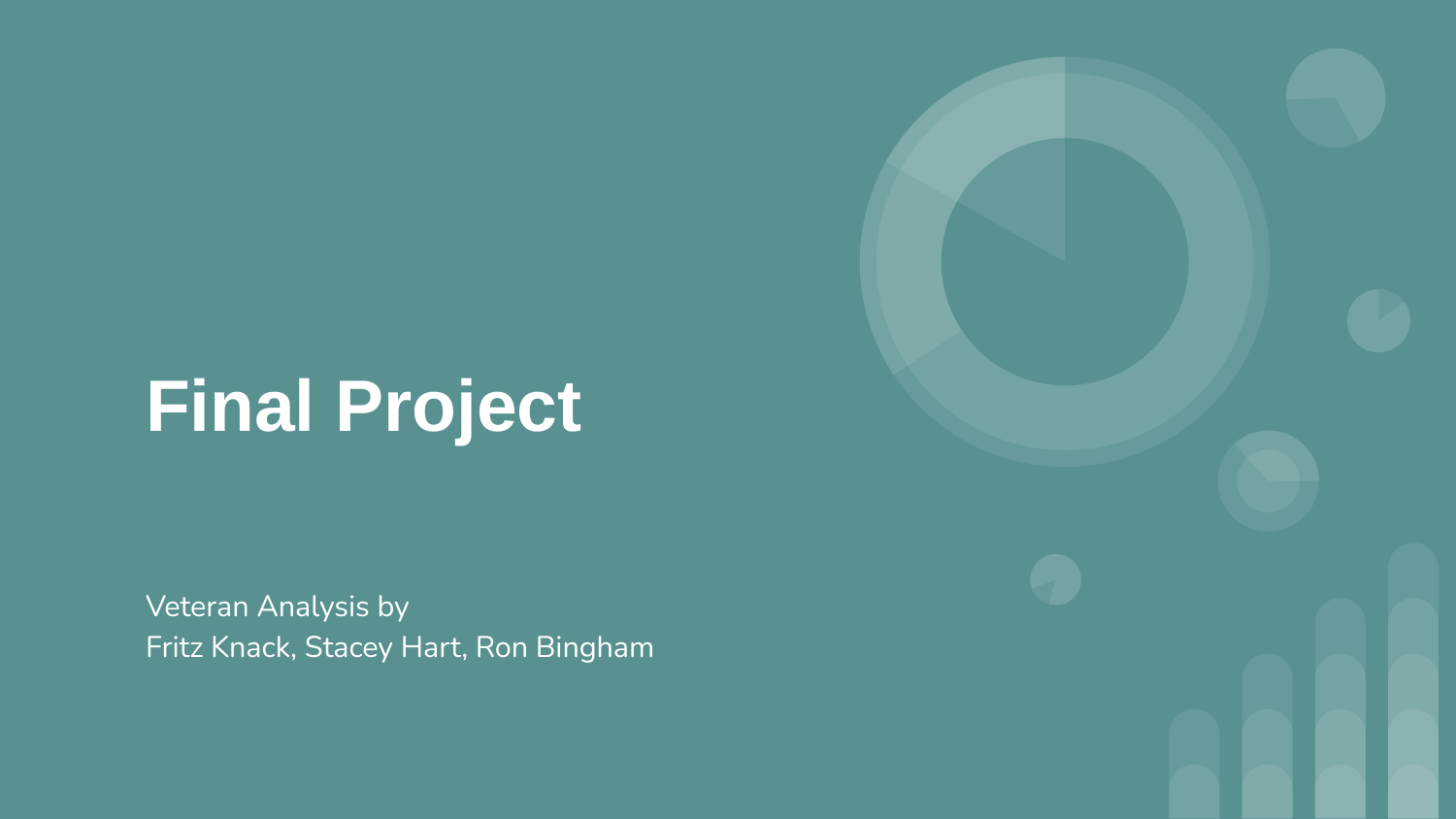

# Final Project
Veteran Analysis by
Fritz Knack, Stacey Hart, Ron Bingham